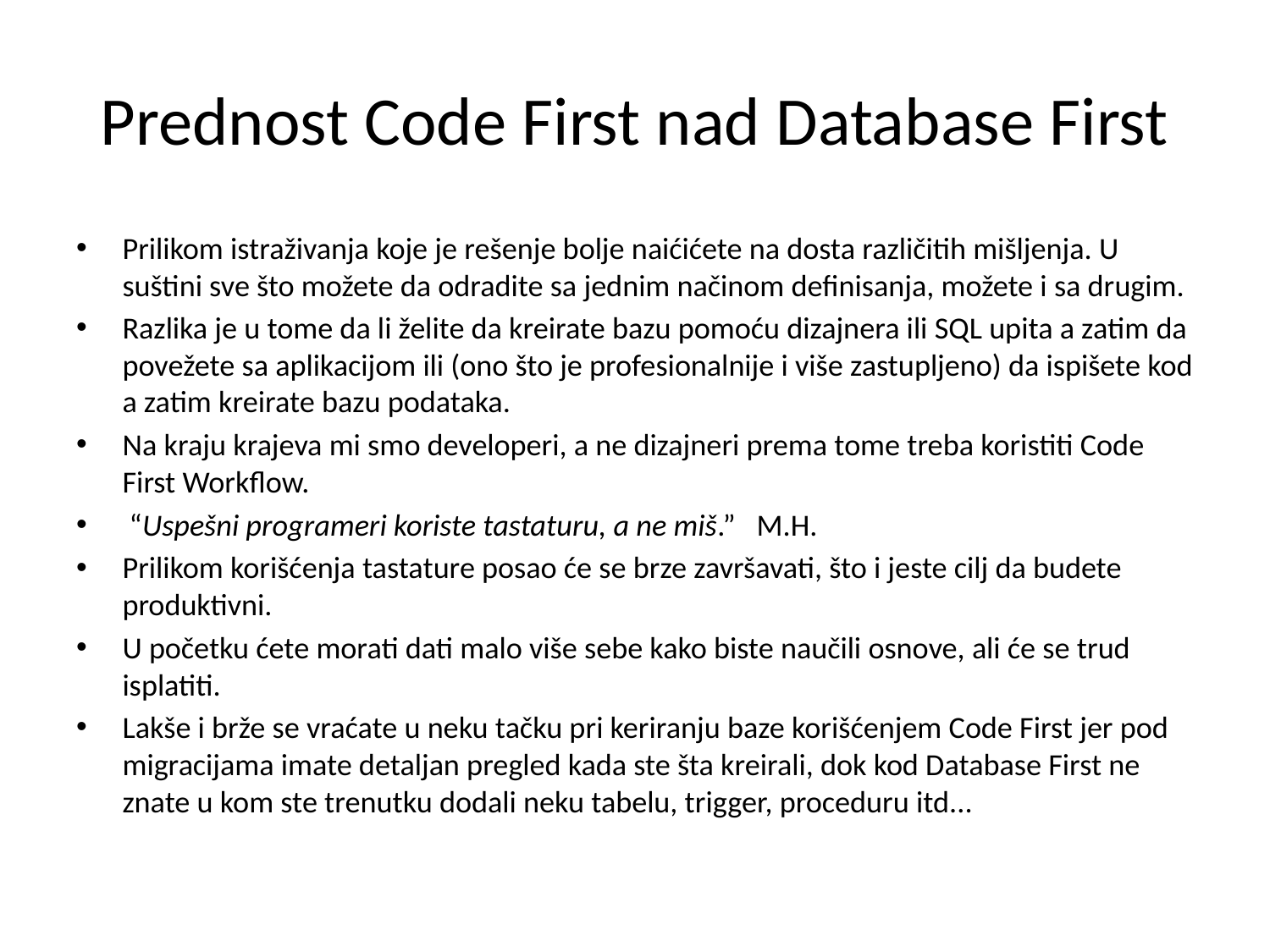

# Prednost Code First nad Database First
Prilikom istraživanja koje je rešenje bolje naićićete na dosta različitih mišljenja. U suštini sve što možete da odradite sa jednim načinom definisanja, možete i sa drugim.
Razlika je u tome da li želite da kreirate bazu pomoću dizajnera ili SQL upita a zatim da povežete sa aplikacijom ili (ono što je profesionalnije i više zastupljeno) da ispišete kod a zatim kreirate bazu podataka.
Na kraju krajeva mi smo developeri, a ne dizajneri prema tome treba koristiti Code First Workflow.
 “Uspešni programeri koriste tastaturu, a ne miš.”   M.H.
Prilikom korišćenja tastature posao će se brze završavati, što i jeste cilj da budete produktivni.
U početku ćete morati dati malo više sebe kako biste naučili osnove, ali će se trud isplatiti.
Lakše i brže se vraćate u neku tačku pri keriranju baze korišćenjem Code First jer pod migracijama imate detaljan pregled kada ste šta kreirali, dok kod Database First ne znate u kom ste trenutku dodali neku tabelu, trigger, proceduru itd...